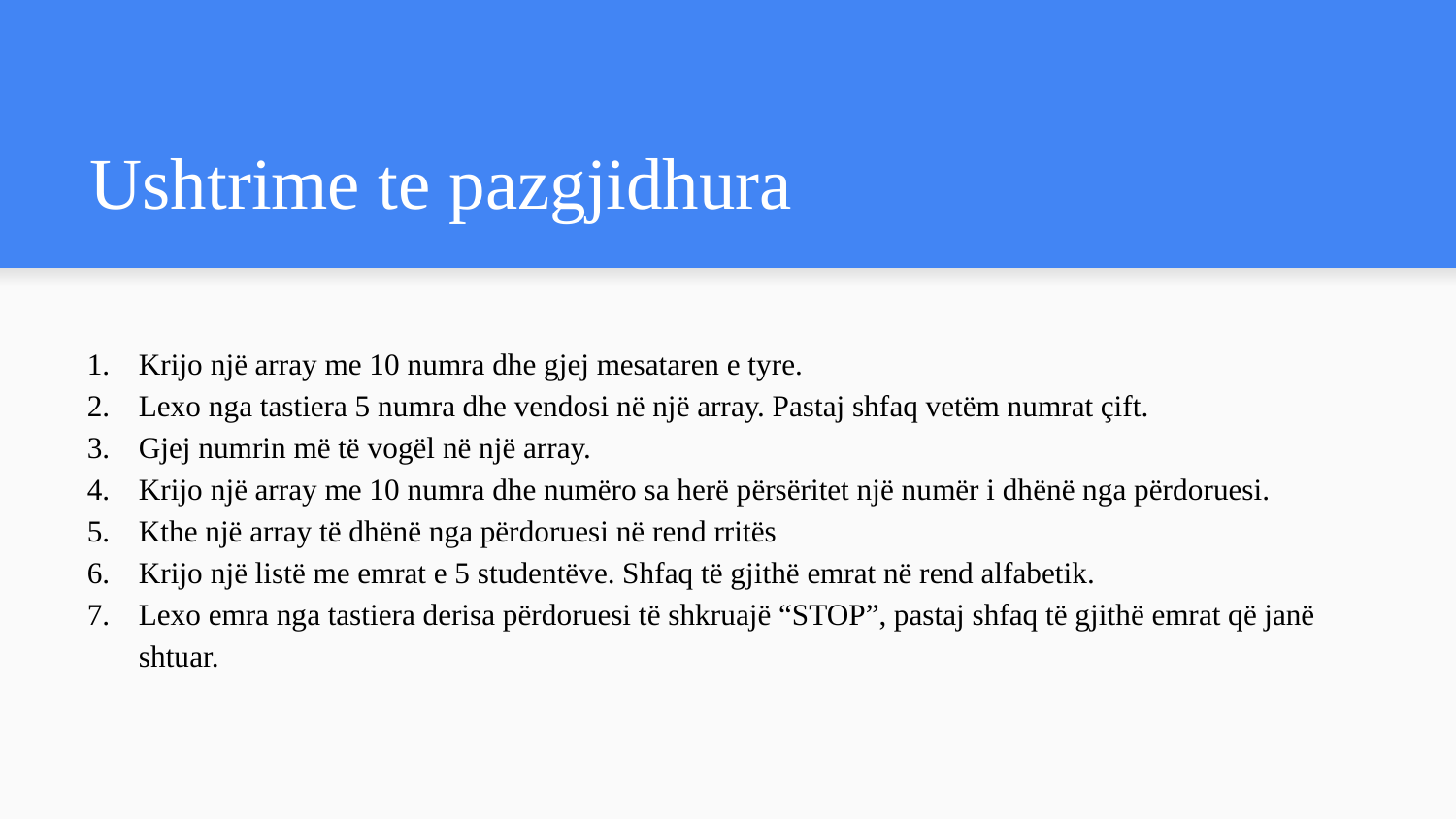

# Ushtrime te pazgjidhura
Krijo një array me 10 numra dhe gjej mesataren e tyre.
Lexo nga tastiera 5 numra dhe vendosi në një array. Pastaj shfaq vetëm numrat çift.
Gjej numrin më të vogël në një array.
Krijo një array me 10 numra dhe numëro sa herë përsëritet një numër i dhënë nga përdoruesi.
Kthe një array të dhënë nga përdoruesi në rend rritës
Krijo një listë me emrat e 5 studentëve. Shfaq të gjithë emrat në rend alfabetik.
Lexo emra nga tastiera derisa përdoruesi të shkruajë “STOP”, pastaj shfaq të gjithë emrat që janë shtuar.